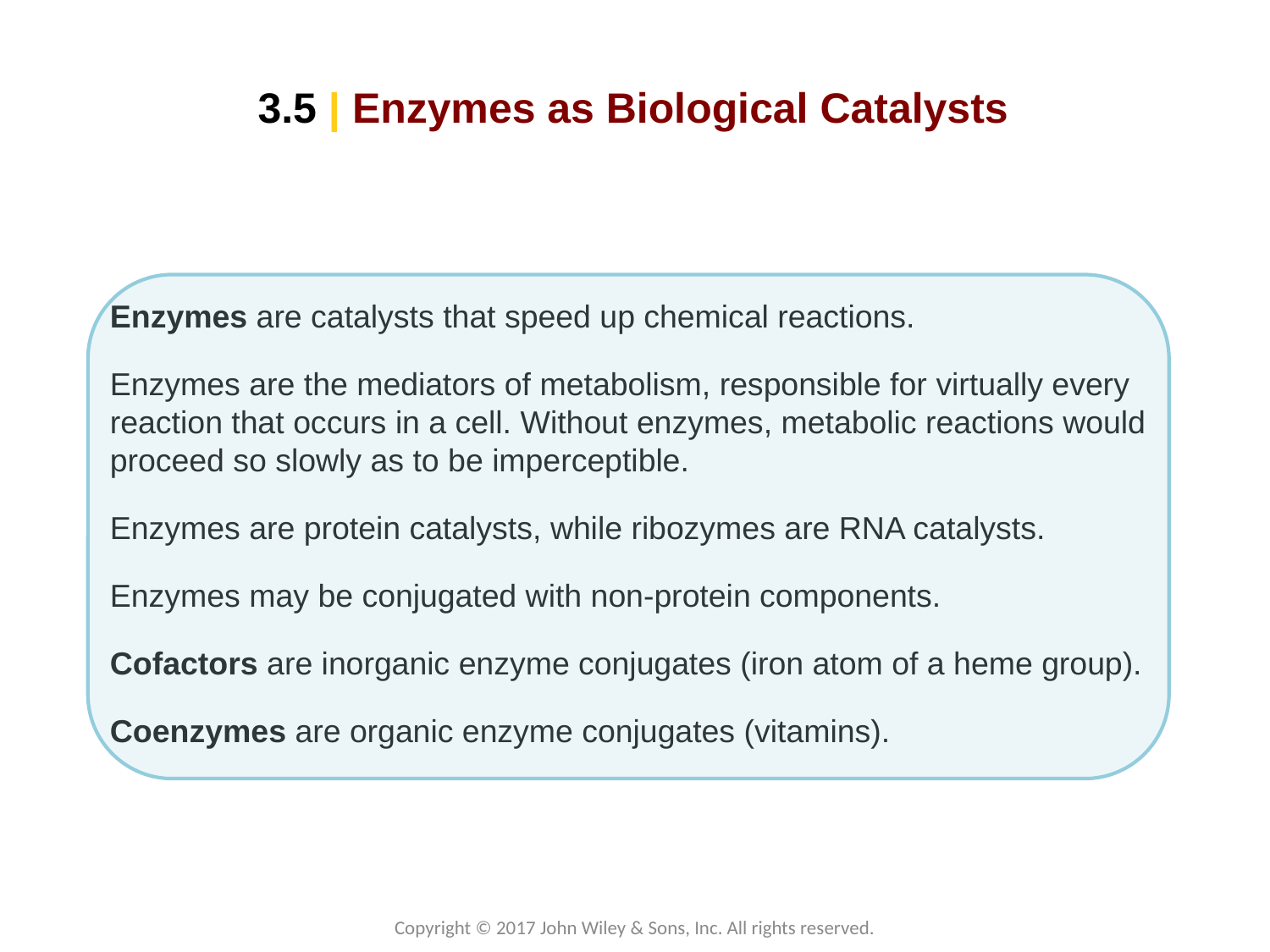

3.5 | Enzymes as Biological Catalysts

Enzymes are catalysts that speed up chemical reactions.

Enzymes are the mediators of metabolism, responsible for virtually every reaction that occurs in a cell. Without enzymes, metabolic reactions would proceed so slowly as to be imperceptible.

Enzymes are protein catalysts, while ribozymes are RNA catalysts.

Enzymes may be conjugated with non-protein components.

Cofactors are inorganic enzyme conjugates (iron atom of a heme group).

Coenzymes are organic enzyme conjugates (vitamins).
Copyright © 2017 John Wiley & Sons, Inc. All rights reserved.